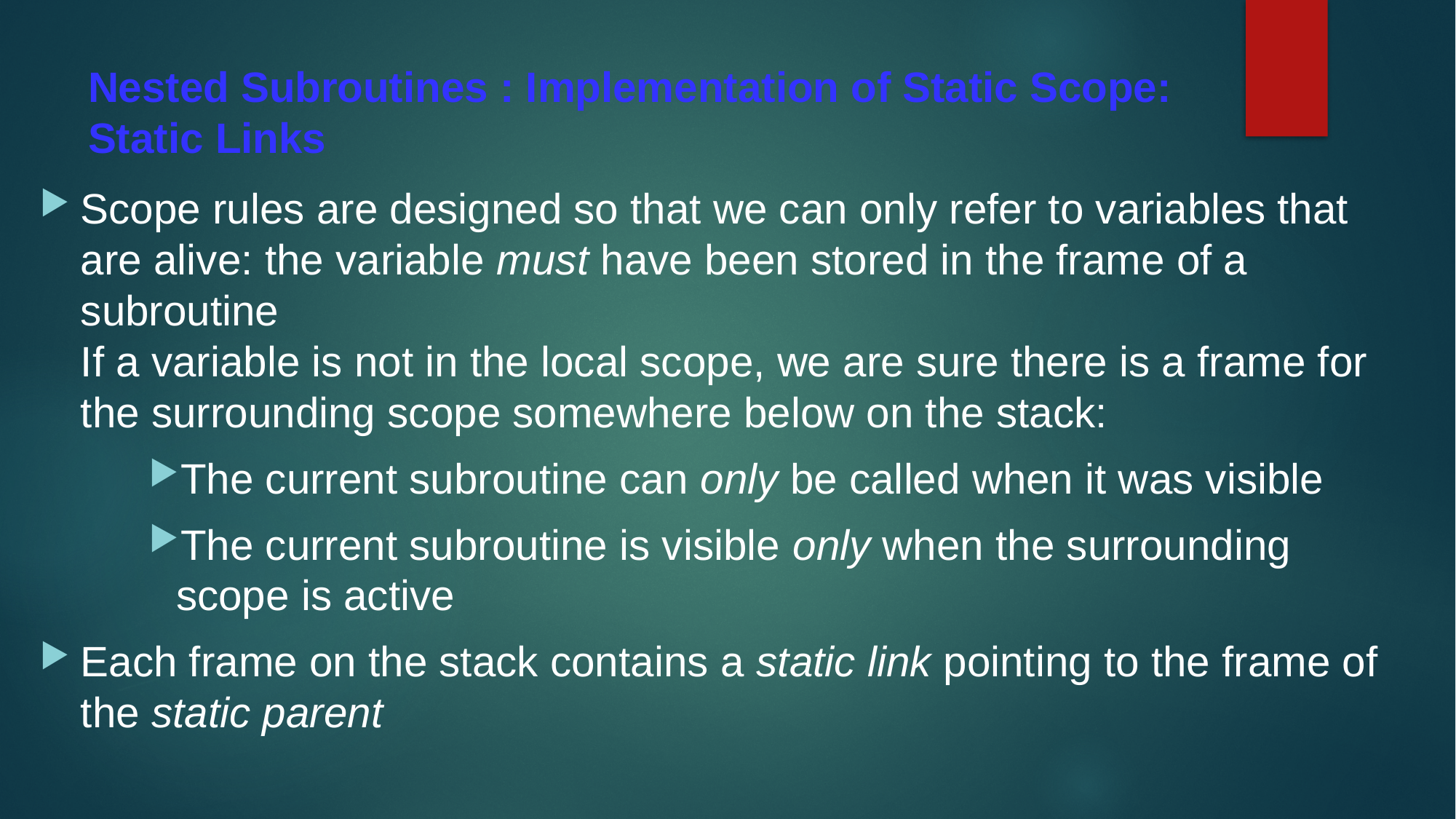

# Nested Subroutines : Implementation of Static Scope: Static Links
Scope rules are designed so that we can only refer to variables that are alive: the variable must have been stored in the frame of a subroutine
If a variable is not in the local scope, we are sure there is a frame for the surrounding scope somewhere below on the stack:
The current subroutine can only be called when it was visible
The current subroutine is visible only when the surrounding scope is active
Each frame on the stack contains a static link pointing to the frame of the static parent